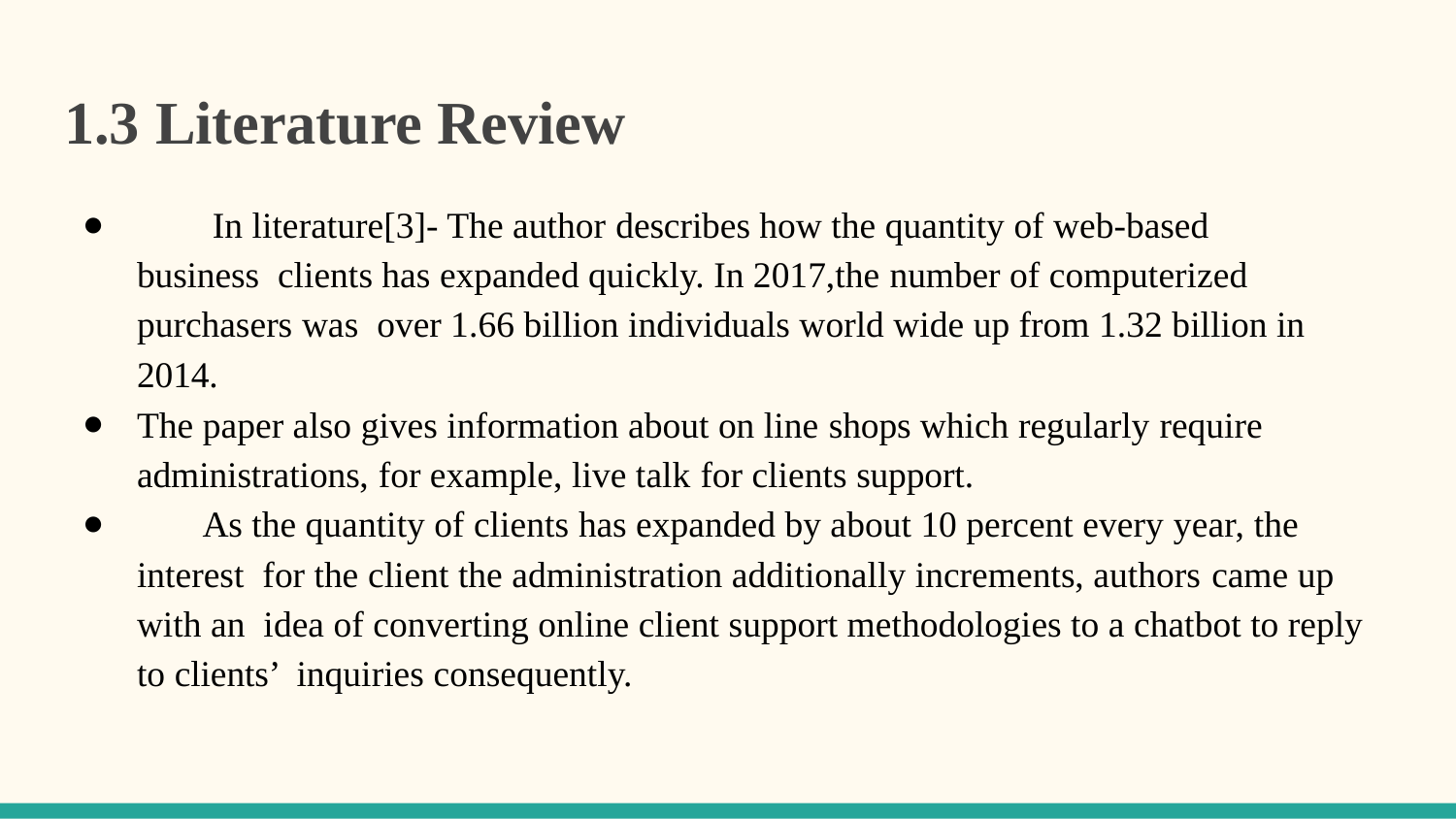

# 1.3 Literature Review
	In literature[3]- The author describes how the quantity of web-based business  clients has expanded quickly. In 2017,the number of computerized purchasers was  over 1.66 billion individuals world wide up from 1.32 billion in 2014.
The paper also gives information about on line shops which regularly require
administrations, for example, live talk for clients support.
	As the quantity of clients has expanded by about 10 percent every year, the interest  for the client the administration additionally increments, authors came up with an  idea of converting online client support methodologies to a chatbot to reply to clients’  inquiries consequently.